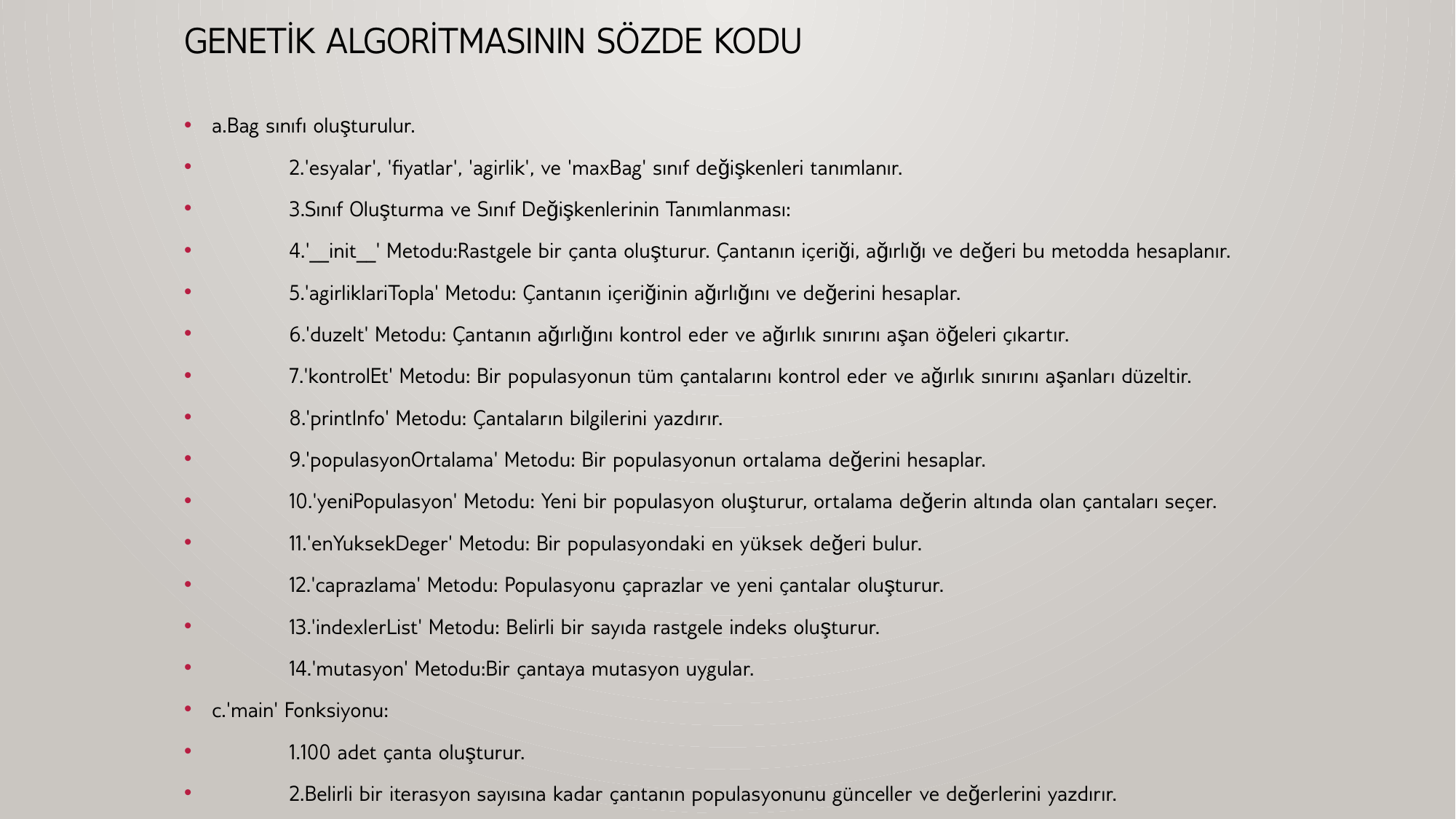

# GENETİK ALGORİTMASININ SÖZDE KODU
a.Bag sınıfı oluşturulur.
	2.'esyalar', 'fiyatlar', 'agirlik', ve 'maxBag' sınıf değişkenleri tanımlanır.
	3.Sınıf Oluşturma ve Sınıf Değişkenlerinin Tanımlanması:
	4.'__init__' Metodu:Rastgele bir çanta oluşturur. Çantanın içeriği, ağırlığı ve değeri bu metodda hesaplanır.
	5.'agirliklariTopla' Metodu: Çantanın içeriğinin ağırlığını ve değerini hesaplar.
	6.'duzelt' Metodu: Çantanın ağırlığını kontrol eder ve ağırlık sınırını aşan öğeleri çıkartır.
	7.'kontrolEt' Metodu: Bir populasyonun tüm çantalarını kontrol eder ve ağırlık sınırını aşanları düzeltir.
	8.'printInfo' Metodu: Çantaların bilgilerini yazdırır.
	9.'populasyonOrtalama' Metodu: Bir populasyonun ortalama değerini hesaplar.
	10.'yeniPopulasyon' Metodu: Yeni bir populasyon oluşturur, ortalama değerin altında olan çantaları seçer.
	11.'enYuksekDeger' Metodu: Bir populasyondaki en yüksek değeri bulur.
	12.'caprazlama' Metodu: Populasyonu çaprazlar ve yeni çantalar oluşturur.
	13.'indexlerList' Metodu: Belirli bir sayıda rastgele indeks oluşturur.
	14.'mutasyon' Metodu:Bir çantaya mutasyon uygular.
c.'main' Fonksiyonu:
	1.100 adet çanta oluşturur.
	2.Belirli bir iterasyon sayısına kadar çantanın populasyonunu günceller ve değerlerini yazdırır.